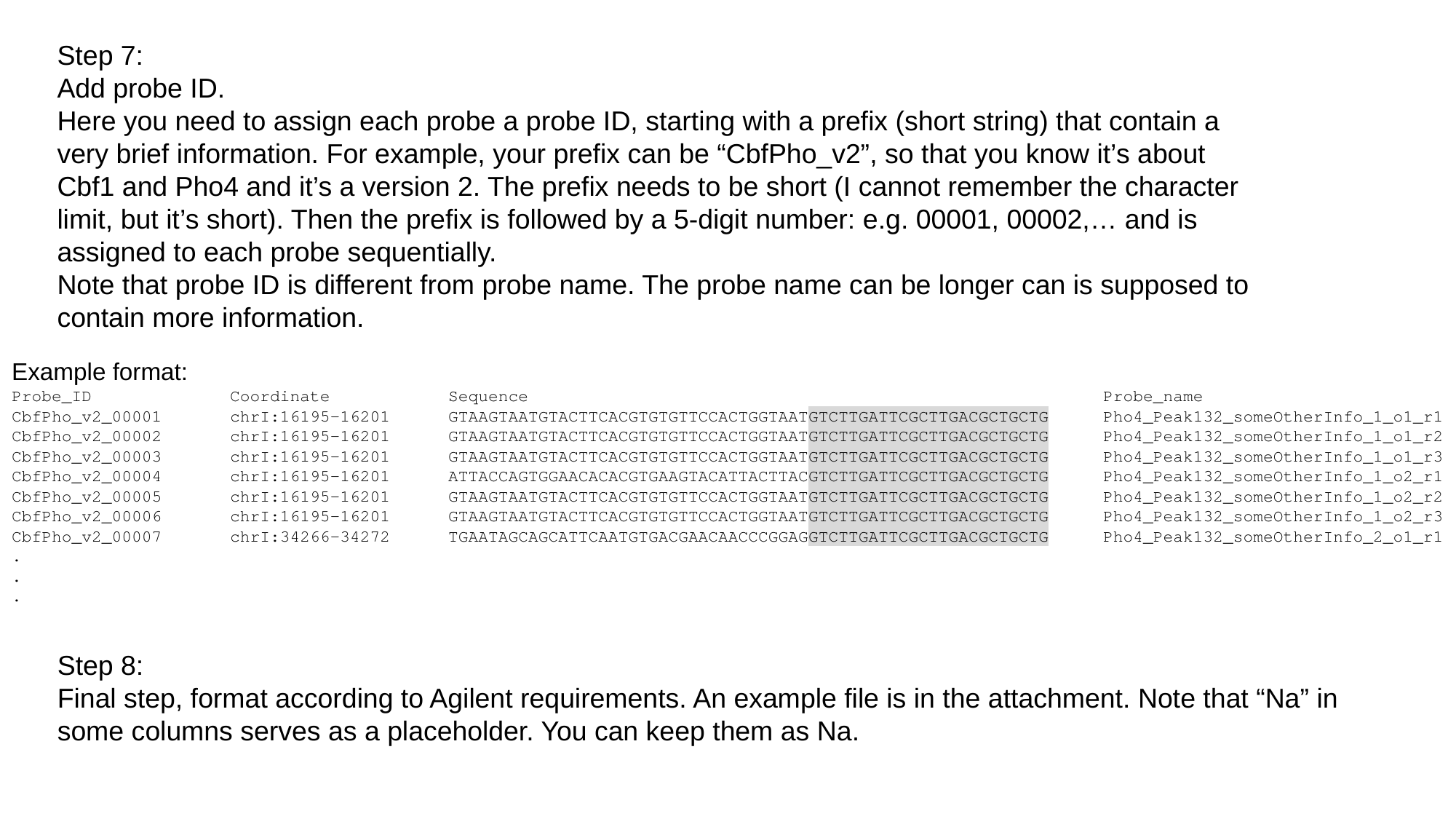

Step 7:
Add probe ID.
Here you need to assign each probe a probe ID, starting with a prefix (short string) that contain a very brief information. For example, your prefix can be “CbfPho_v2”, so that you know it’s about Cbf1 and Pho4 and it’s a version 2. The prefix needs to be short (I cannot remember the character limit, but it’s short). Then the prefix is followed by a 5-digit number: e.g. 00001, 00002,… and is assigned to each probe sequentially.
Note that probe ID is different from probe name. The probe name can be longer can is supposed to contain more information.
Example format:
Probe_ID		Coordinate	 	Sequence				 		Probe_name
CbfPho_v2_00001	chrI:16195-16201	GTAAGTAATGTACTTCACGTGTGTTCCACTGGTAATGTCTTGATTCGCTTGACGCTGCTG	Pho4_Peak132_someOtherInfo_1_o1_r1
CbfPho_v2_00002 	chrI:16195-16201	GTAAGTAATGTACTTCACGTGTGTTCCACTGGTAATGTCTTGATTCGCTTGACGCTGCTG	Pho4_Peak132_someOtherInfo_1_o1_r2
CbfPho_v2_00003 	chrI:16195-16201	GTAAGTAATGTACTTCACGTGTGTTCCACTGGTAATGTCTTGATTCGCTTGACGCTGCTG	Pho4_Peak132_someOtherInfo_1_o1_r3
CbfPho_v2_00004 	chrI:16195-16201	ATTACCAGTGGAACACACGTGAAGTACATTACTTACGTCTTGATTCGCTTGACGCTGCTG 	Pho4_Peak132_someOtherInfo_1_o2_r1
CbfPho_v2_00005 	chrI:16195-16201	GTAAGTAATGTACTTCACGTGTGTTCCACTGGTAATGTCTTGATTCGCTTGACGCTGCTG	Pho4_Peak132_someOtherInfo_1_o2_r2
CbfPho_v2_00006 	chrI:16195-16201	GTAAGTAATGTACTTCACGTGTGTTCCACTGGTAATGTCTTGATTCGCTTGACGCTGCTG	Pho4_Peak132_someOtherInfo_1_o2_r3
CbfPho_v2_00007 	chrI:34266-34272	TGAATAGCAGCATTCAATGTGACGAACAACCCGGAGGTCTTGATTCGCTTGACGCTGCTG	Pho4_Peak132_someOtherInfo_2_o1_r1
.
.
.

Step 8:
Final step, format according to Agilent requirements. An example file is in the attachment. Note that “Na” in some columns serves as a placeholder. You can keep them as Na.